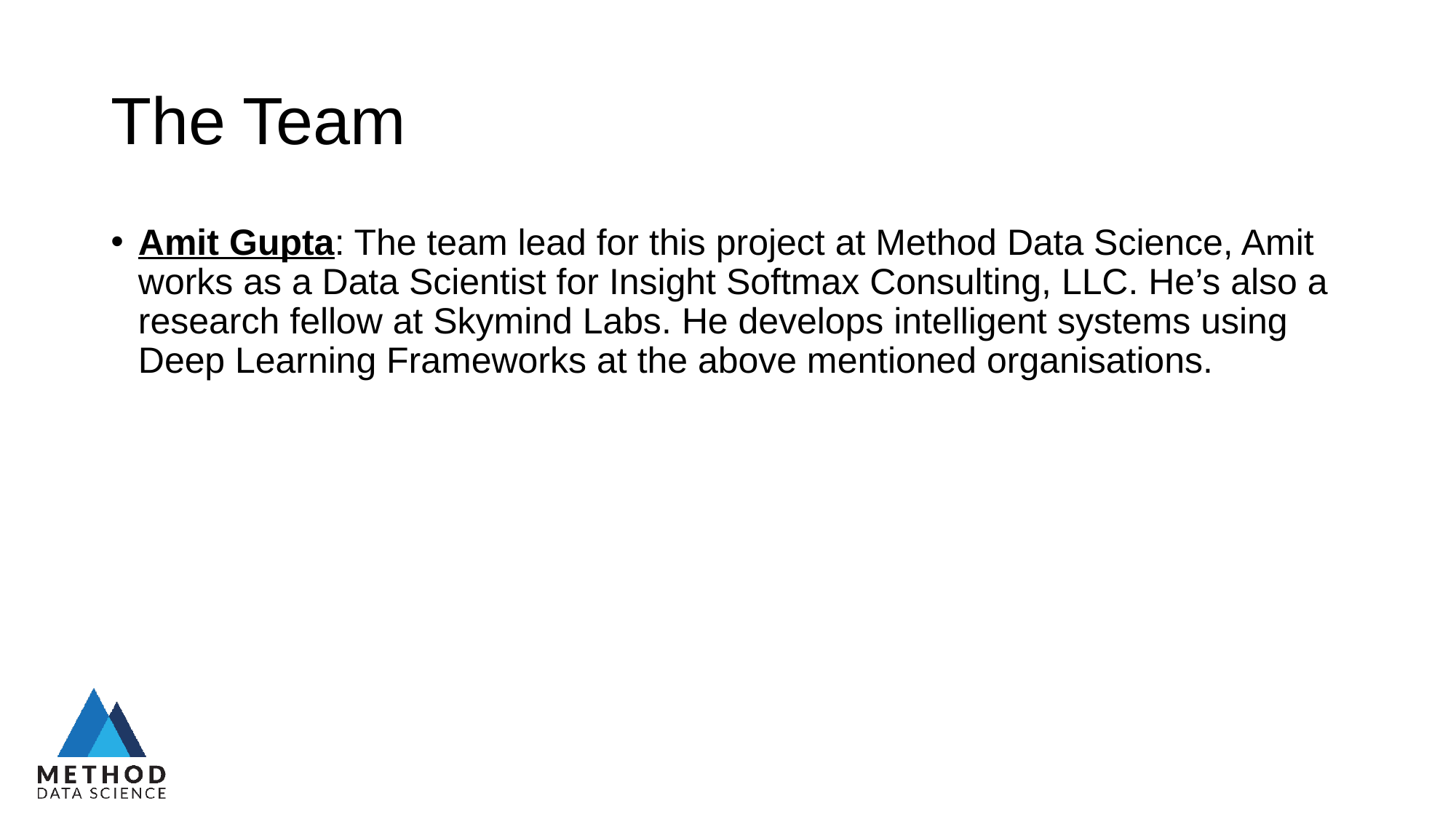

# The Team
Amit Gupta: The team lead for this project at Method Data Science, Amit works as a Data Scientist for Insight Softmax Consulting, LLC. He’s also a research fellow at Skymind Labs. He develops intelligent systems using Deep Learning Frameworks at the above mentioned organisations.